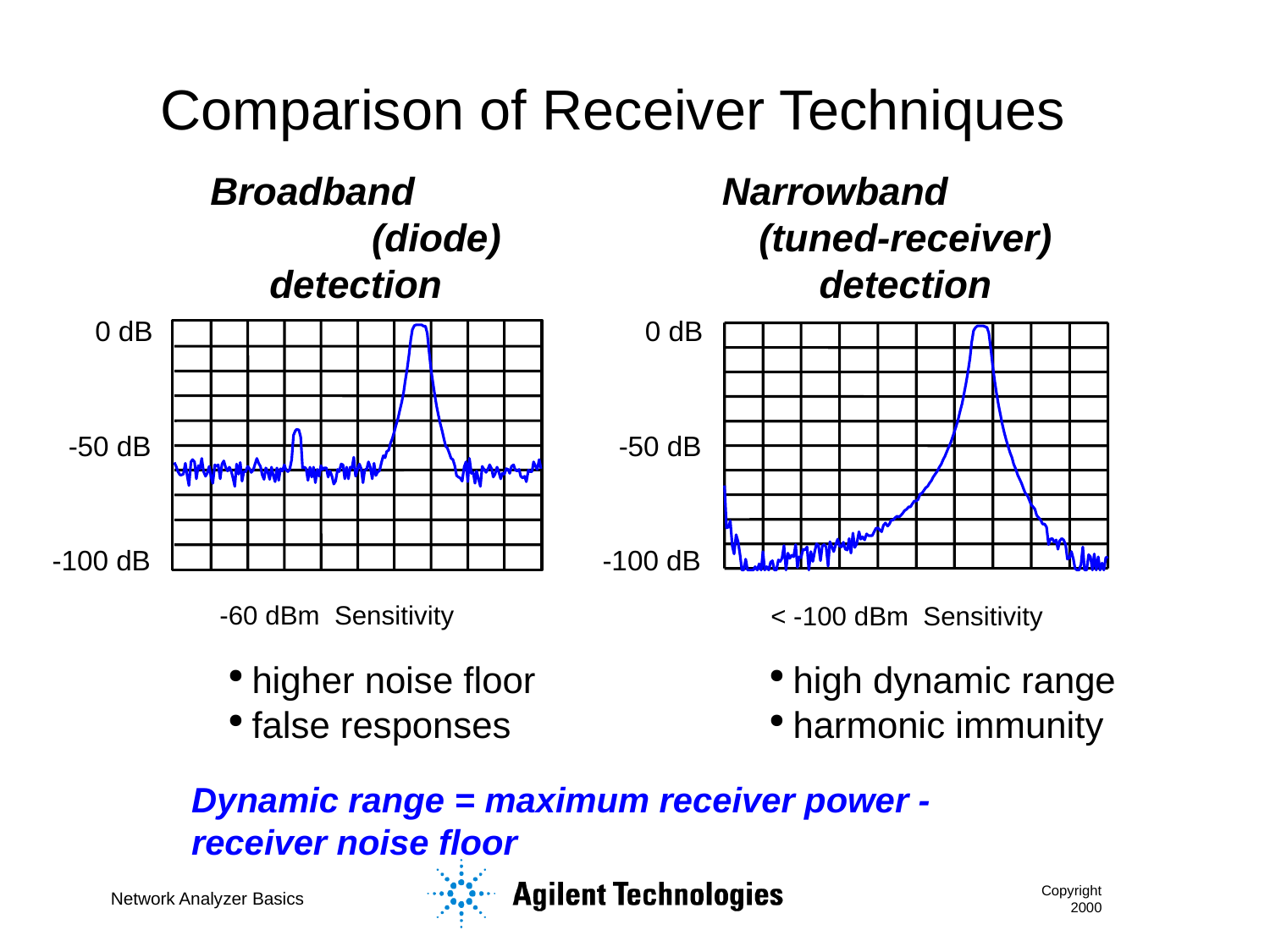

Comparison of Receiver Techniques
Broadband                        (diode) detection
Narrowband              (tuned-receiver) detection
0 dB
0 dB
-50 dB
-100 dB

-50 dB

-100 dB

-60 dBm  Sensitivity
< -100 dBm  Sensitivity
higher noise floor
false responses
high dynamic range
harmonic immunity
Dynamic range = maximum receiver power - receiver noise floor
Copyright 2000
Network Analyzer Basics